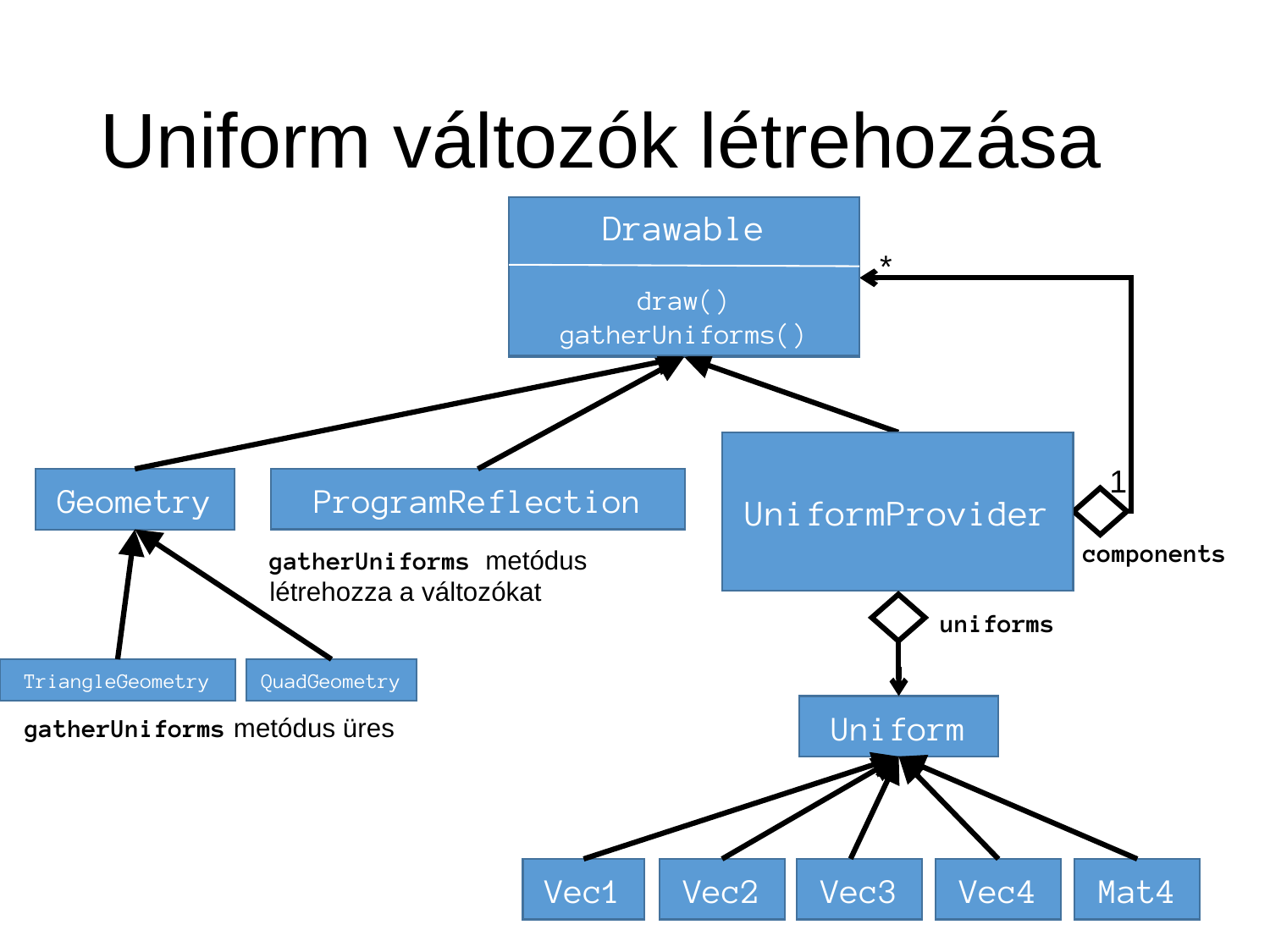

# Uniform változók létrehozása
Drawable

draw()
gatherUniforms()
Component
interface
*
UniformProvider
Composite
class
1
Geometry
ProgramReflection

components
gatherUniforms metódus
létrehozza a változókat

uniforms
TriangleGeometry
QuadGeometry
Uniform
gatherUniforms metódus üres
Vec1
Vec2
Vec3
Vec4
Mat4